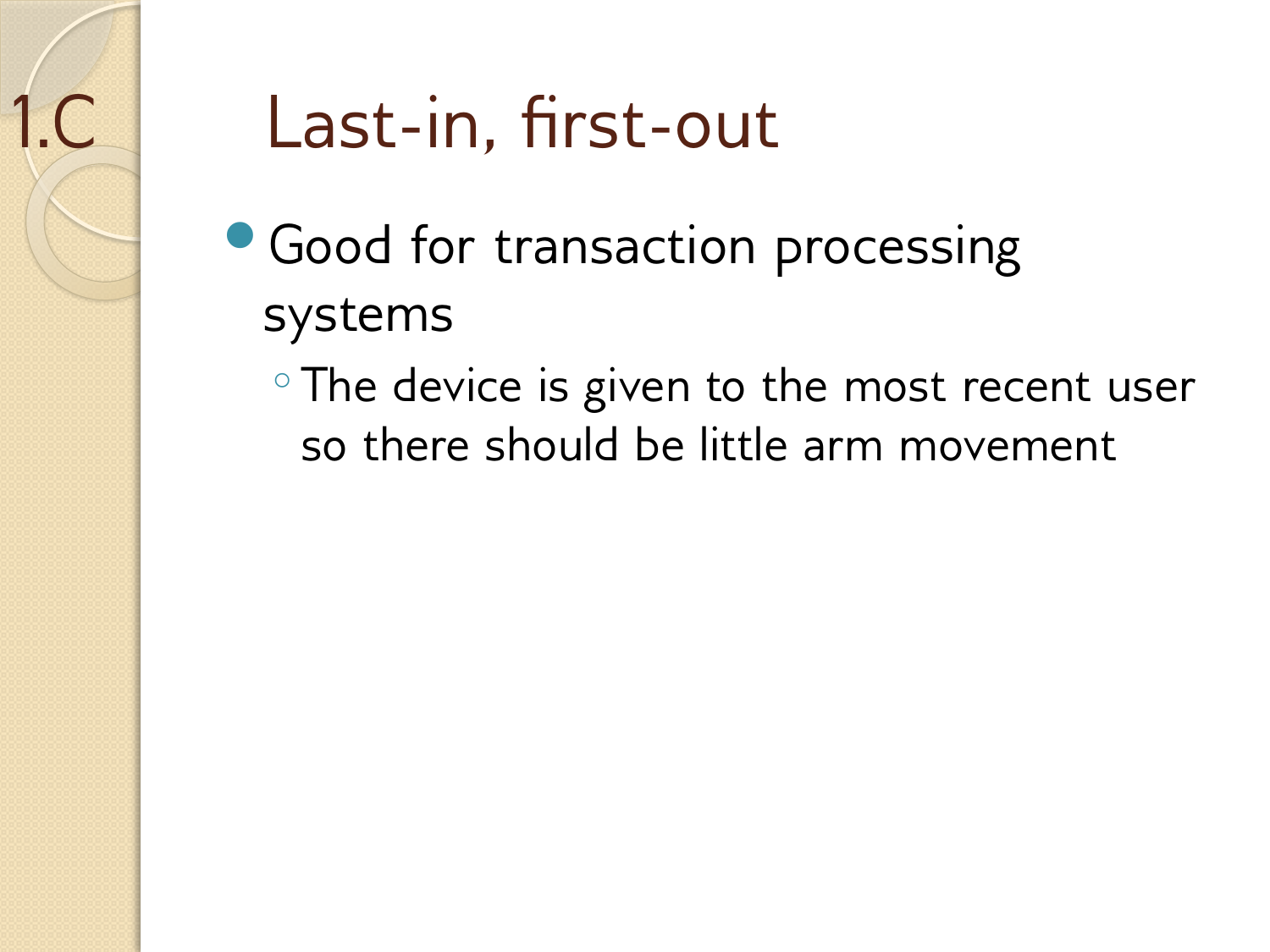

# 1.C		Last-in, first-out
Good for transaction processing systems
The device is given to the most recent user so there should be little arm movement